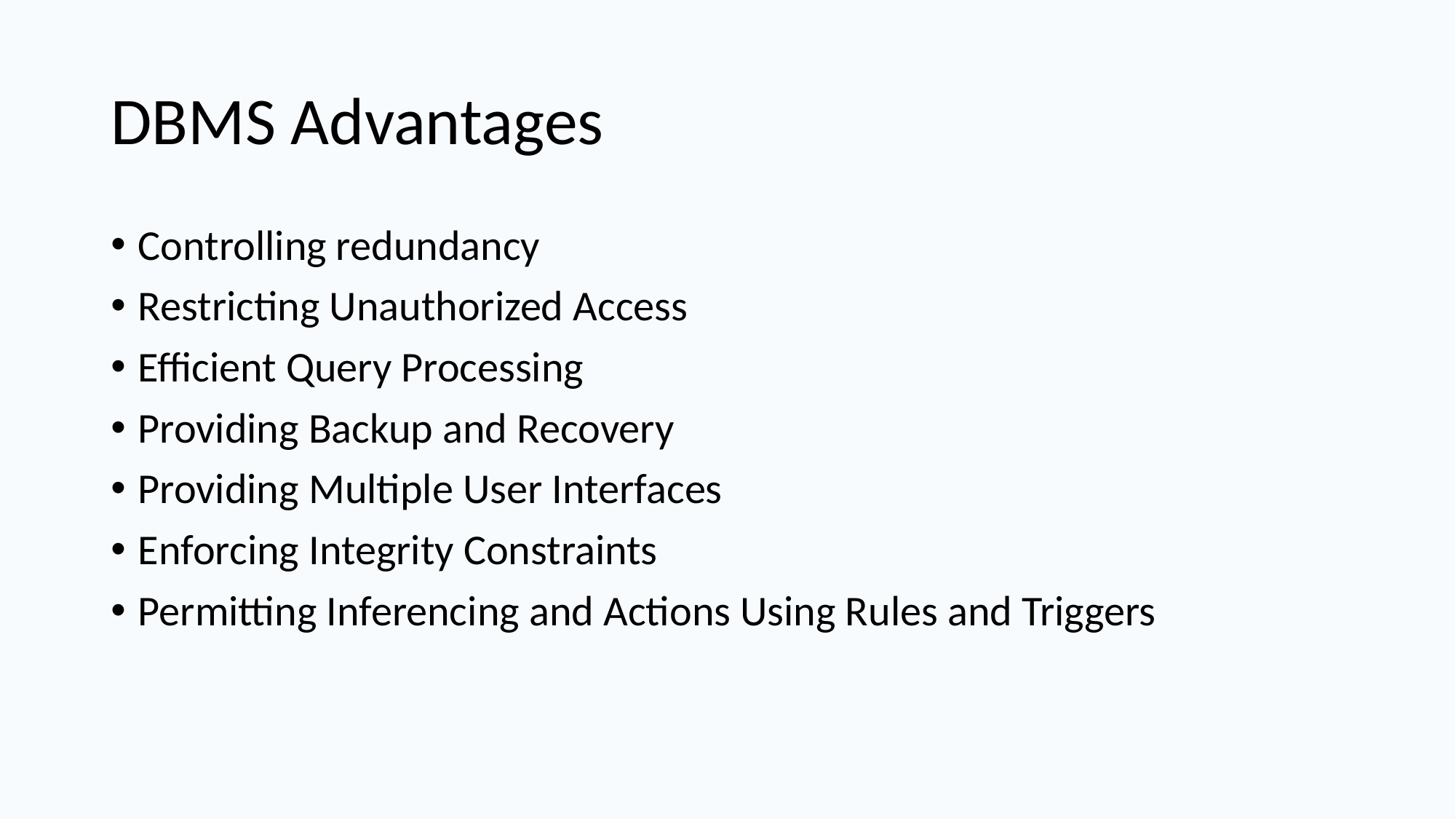

# DBMS Advantages
Controlling redundancy
Restricting Unauthorized Access
Efficient Query Processing
Providing Backup and Recovery
Providing Multiple User Interfaces
Enforcing Integrity Constraints
Permitting Inferencing and Actions Using Rules and Triggers